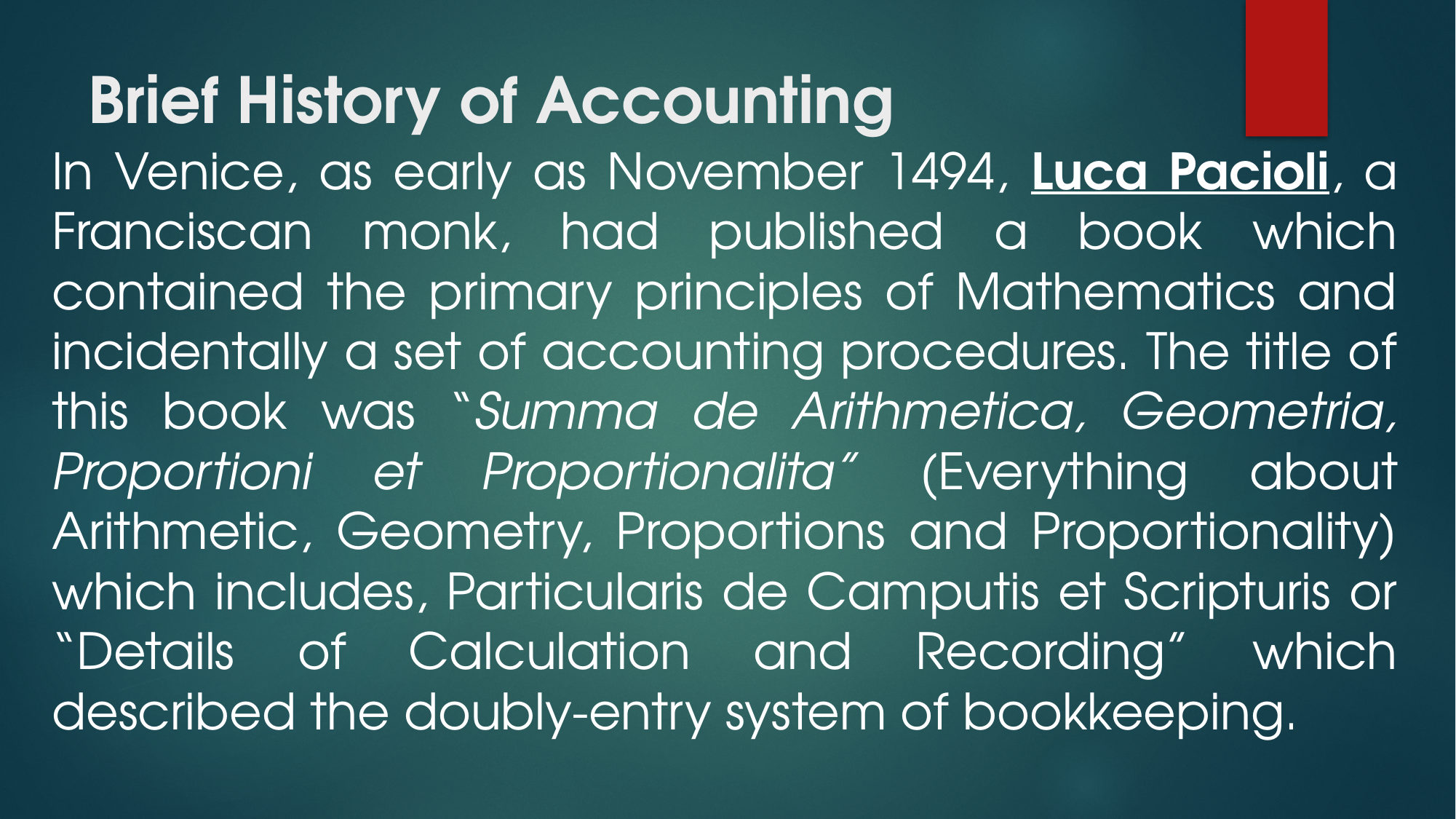

# Brief History of Accounting
In Venice, as early as November 1494, Luca Pacioli, a Franciscan monk, had published a book which contained the primary principles of Mathematics and incidentally a set of accounting procedures. The title of this book was “Summa de Arithmetica, Geometria, Proportioni et Proportionalita” (Everything about Arithmetic, Geometry, Proportions and Proportionality) which includes, Particularis de Camputis et Scripturis or “Details of Calculation and Recording” which described the doubly-entry system of bookkeeping.